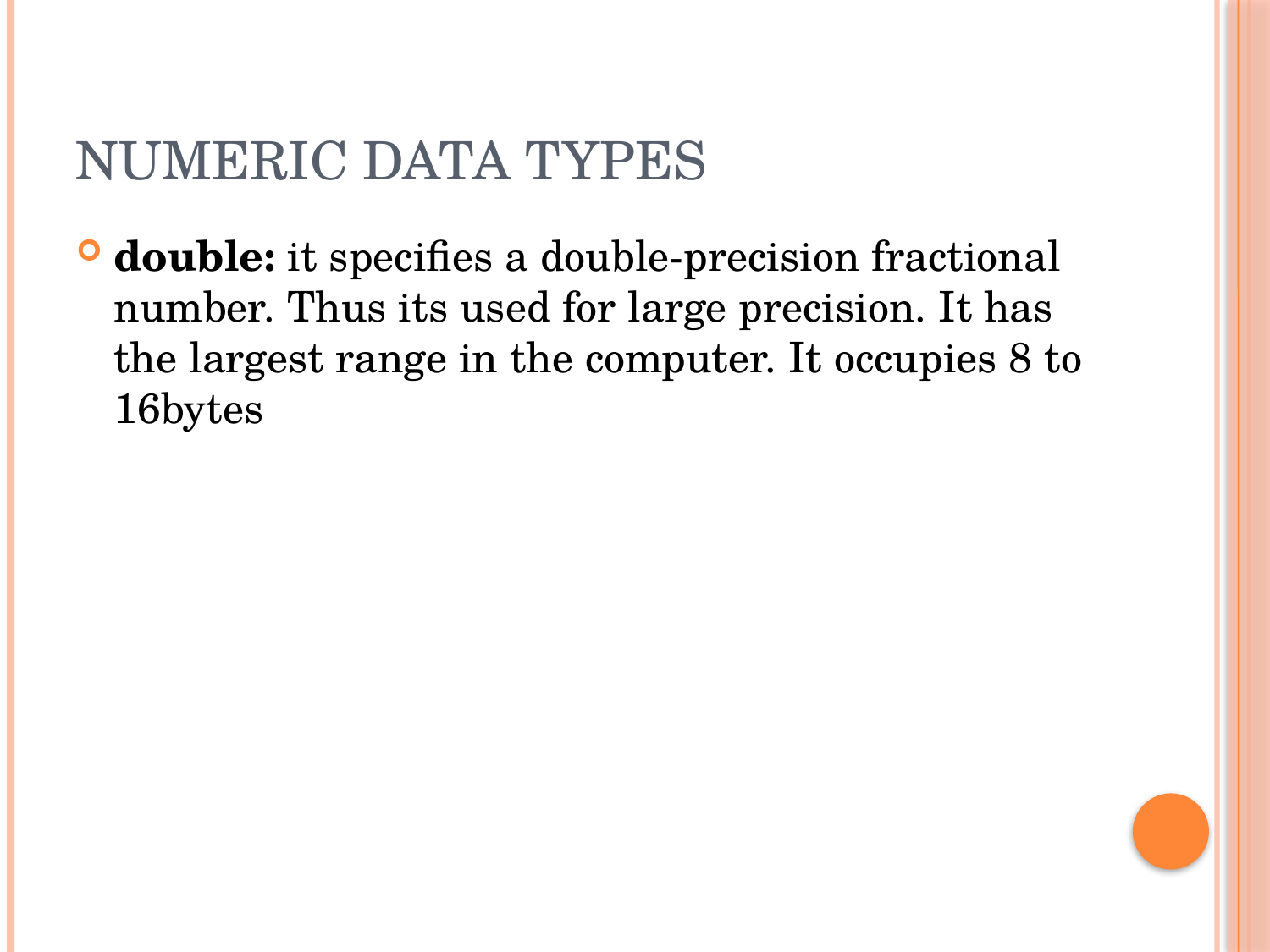

# Numeric Data Types
double: it specifies a double-precision fractional number. Thus its used for large precision. It has the largest range in the computer. It occupies 8 to 16bytes